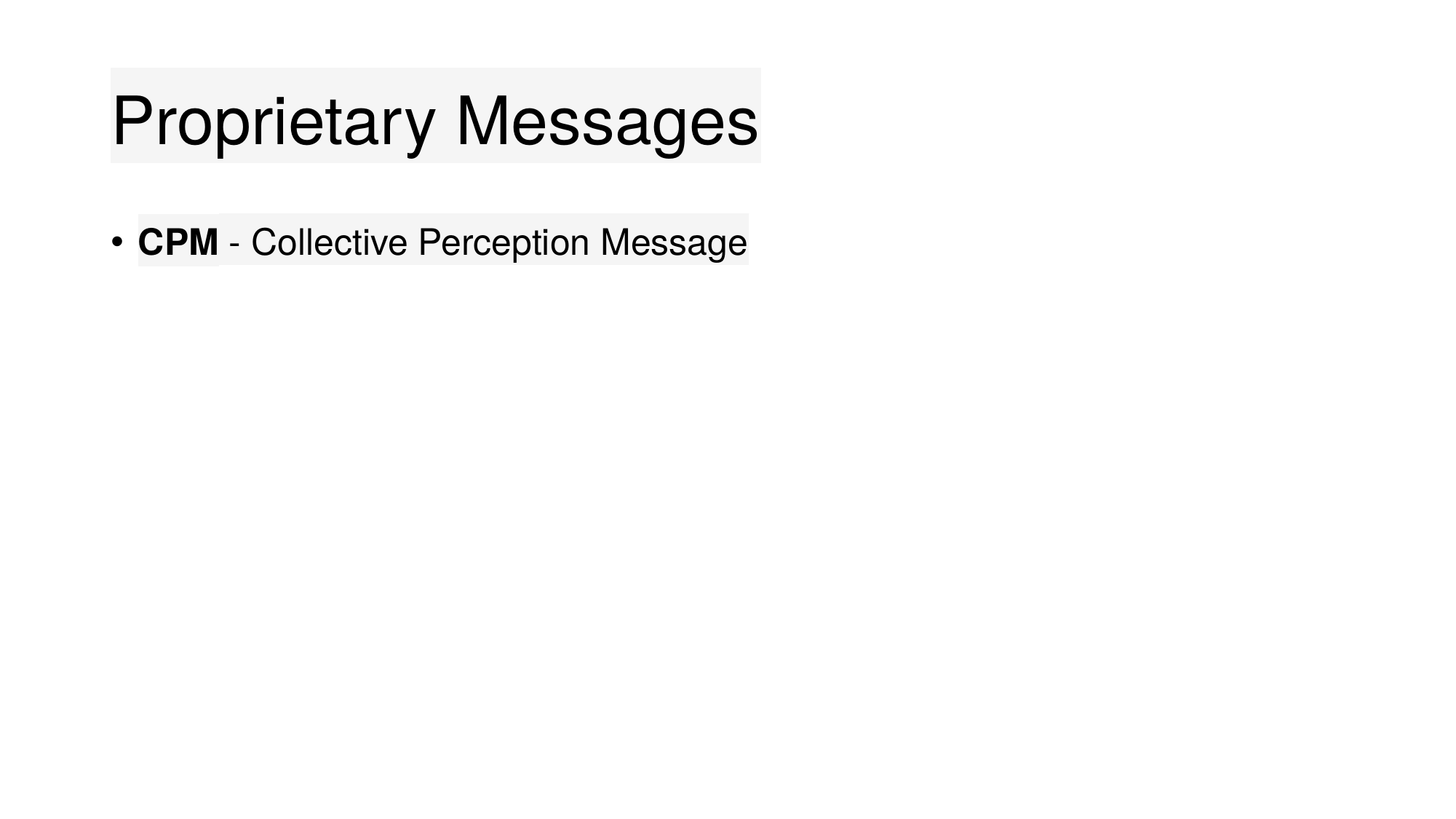

# Proprietary Messages
CPM - Collective Perception Message​